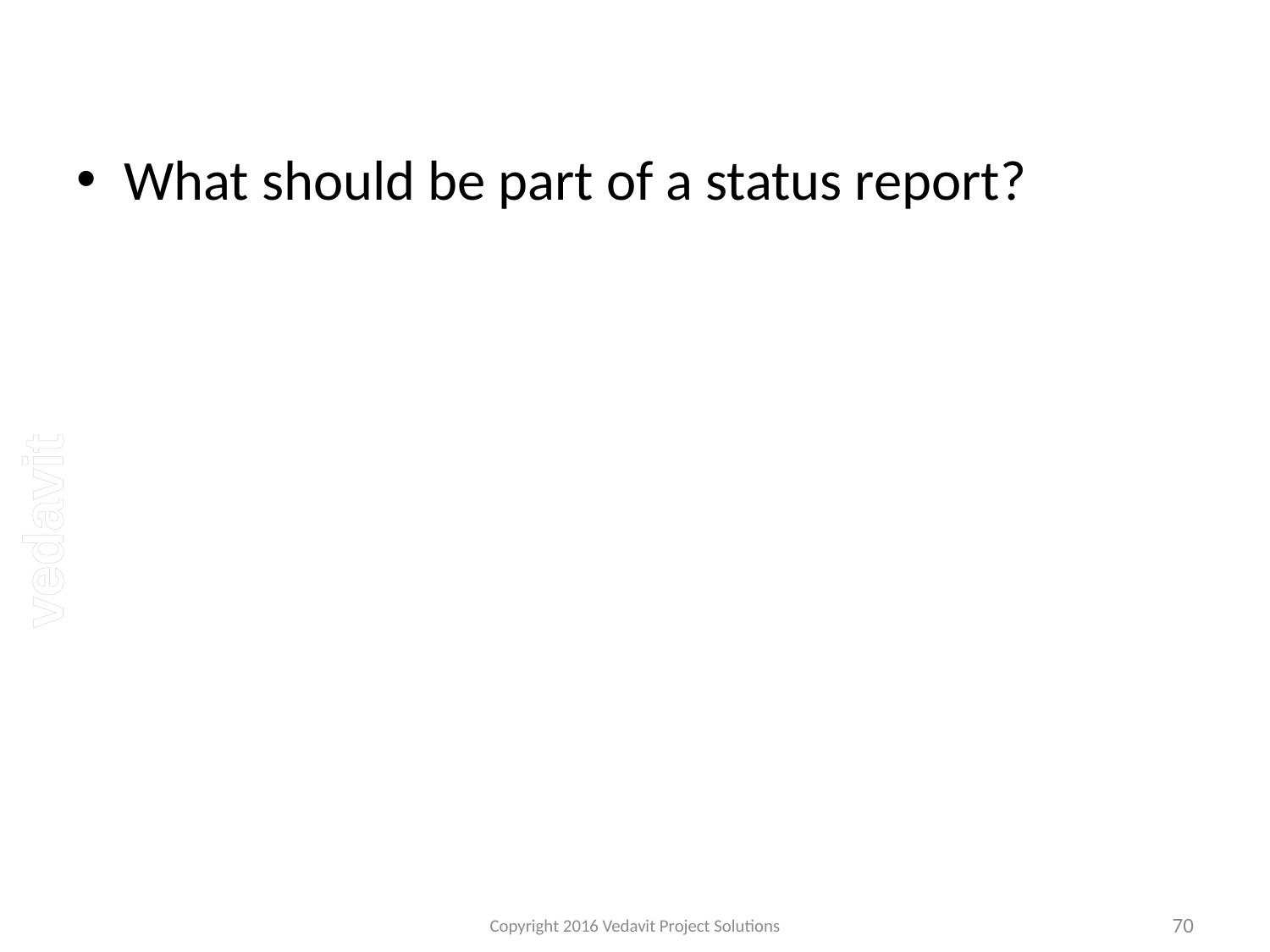

#
What should be part of a status report?
Copyright 2016 Vedavit Project Solutions
70